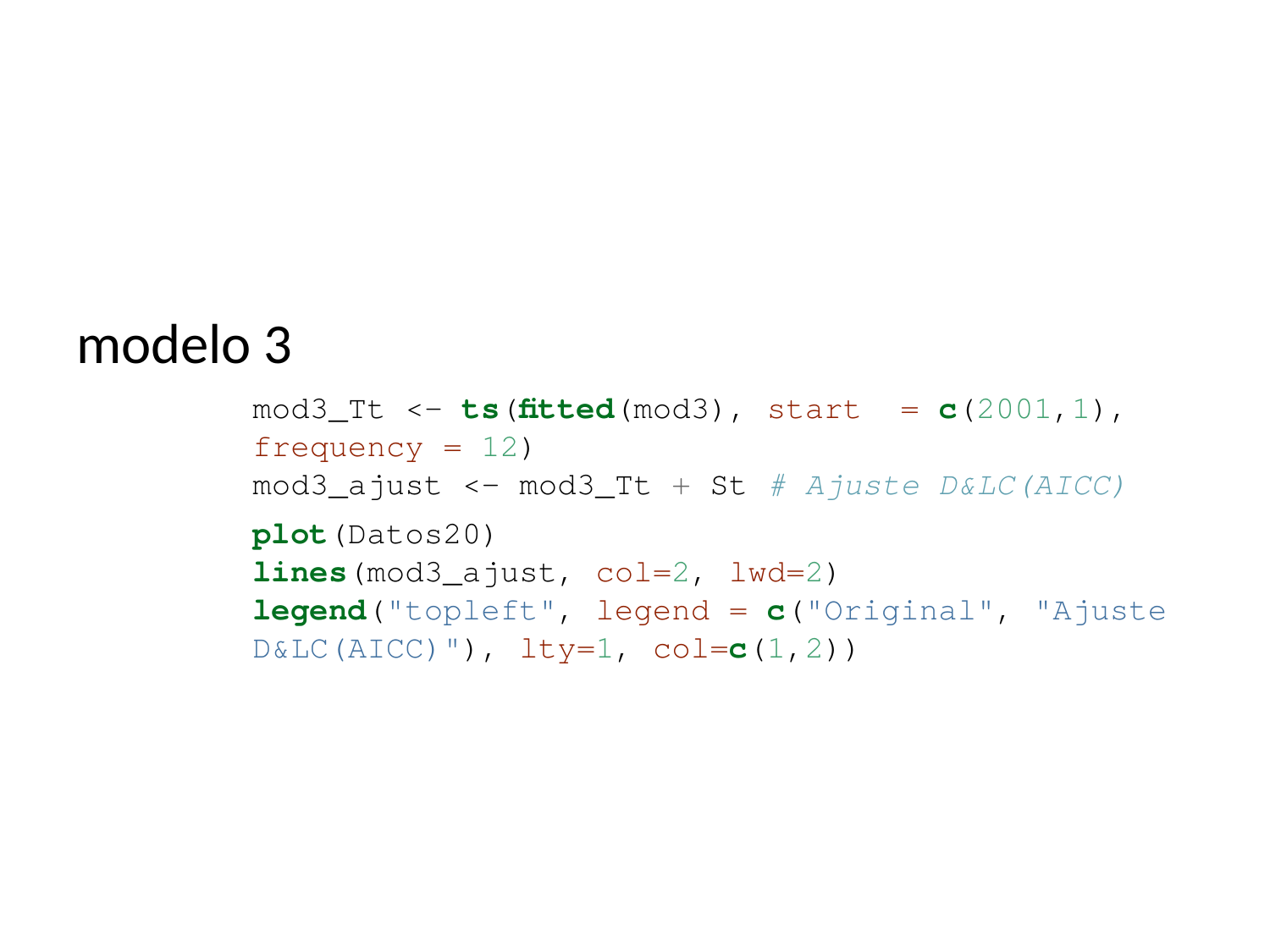

modelo 3
mod3_Tt <- ts(fitted(mod3), start  = c(2001,1), frequency = 12)
mod3_ajust <- mod3_Tt + St # Ajuste D&LC(AICC)
plot(Datos20)
lines(mod3_ajust, col=2, lwd=2)
legend("topleft", legend = c("Original", "Ajuste D&LC(AICC)"), lty=1, col=c(1,2))